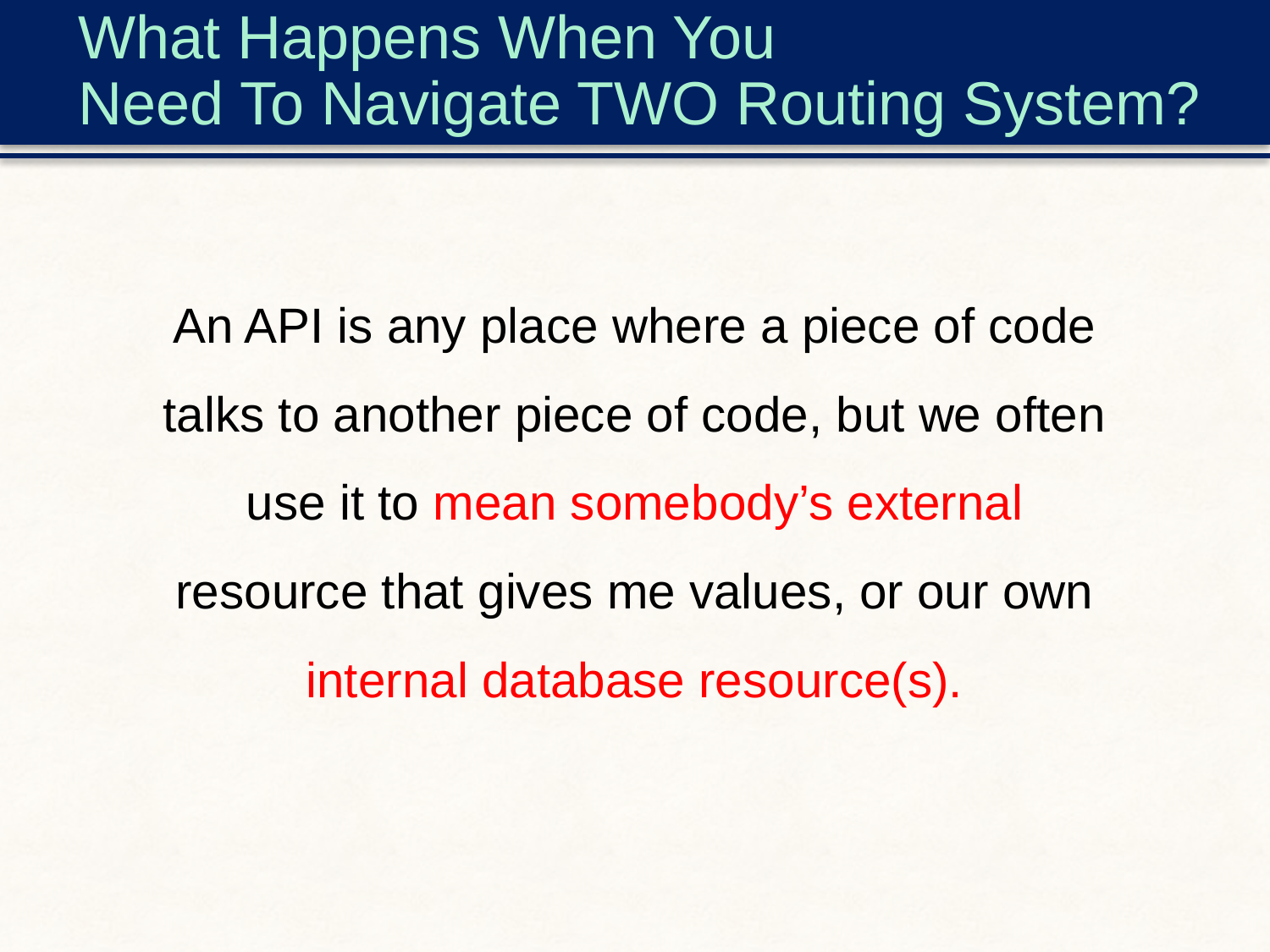

# What Happens When You Need To Navigate TWO Routing System?
An API is any place where a piece of code talks to another piece of code, but we often use it to mean somebody’s external resource that gives me values, or our own internal database resource(s).